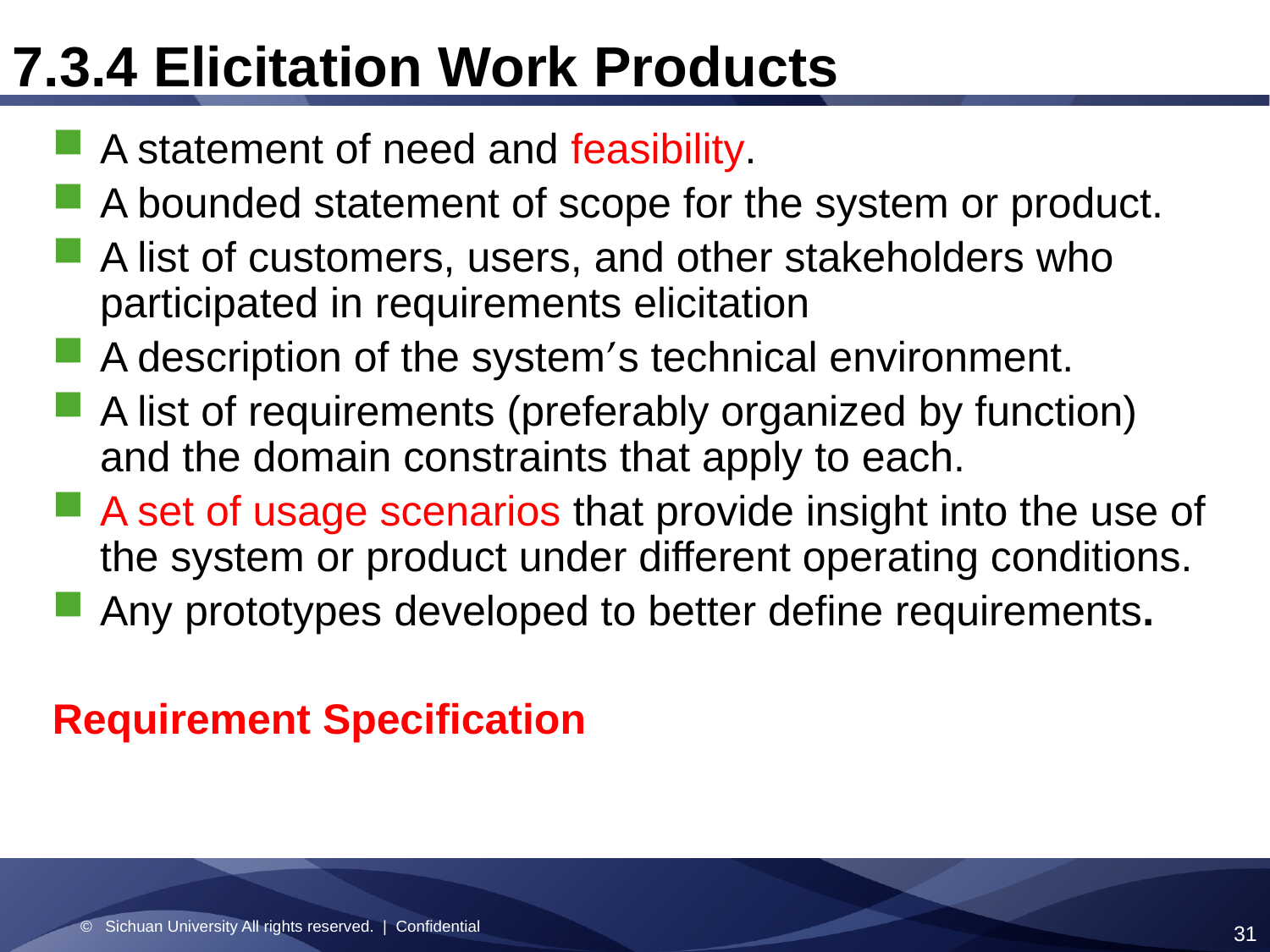

7.3.4 Elicitation Work Products
A statement of need and feasibility.
A bounded statement of scope for the system or product.
A list of customers, users, and other stakeholders who participated in requirements elicitation
A description of the system’s technical environment.
A list of requirements (preferably organized by function) and the domain constraints that apply to each.
A set of usage scenarios that provide insight into the use of the system or product under different operating conditions.
Any prototypes developed to better define requirements.

Requirement Specification
©   Sichuan University All rights reserved.  |  Confidential
31